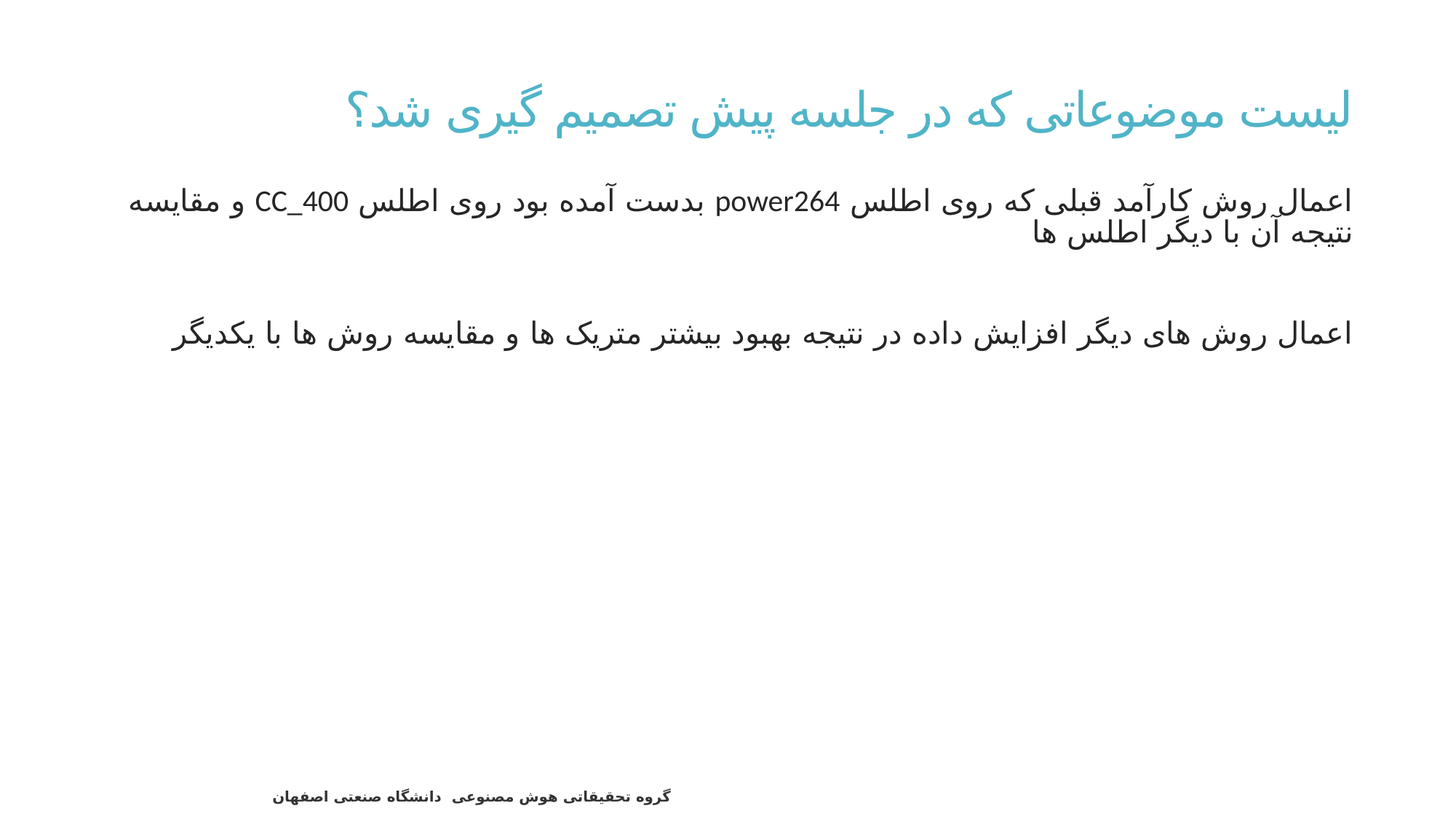

# لیست موضوعاتی که در جلسه پیش تصمیم گیری شد؟
اعمال روش کارآمد قبلی که روی اطلس power264 بدست آمده بود روی اطلس CC_400 و مقایسه نتیجه آن با دیگر اطلس ها

اعمال روش های دیگر افزایش داده در نتیجه بهبود بیشتر متریک ها و مقایسه روش ها با یکدیگر
72
گروه تحقیقاتی هوش مصنوعی  دانشگاه صنعتی اصفهان